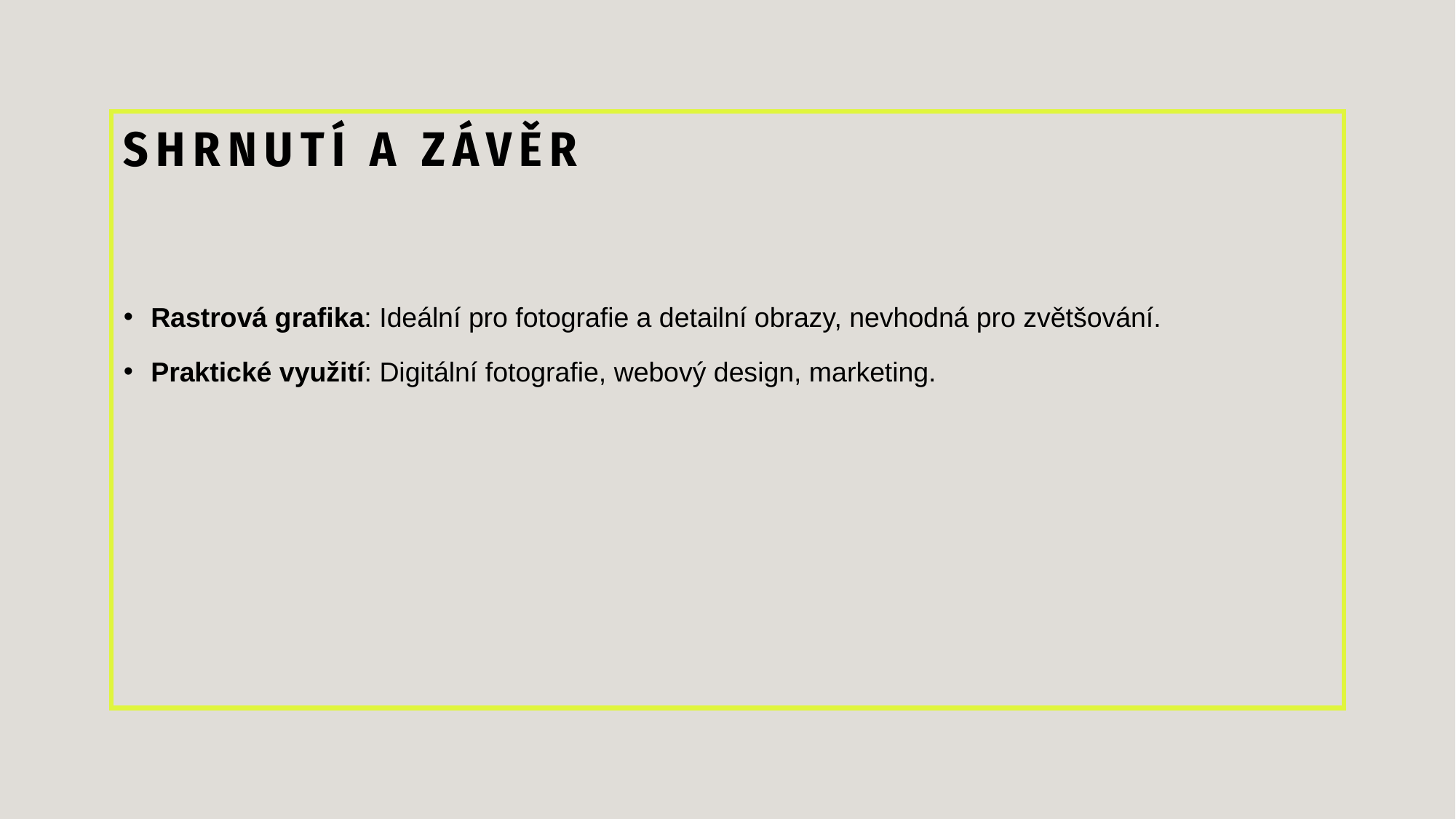

# Shrnutí a závěr

Rastrová grafika: Ideální pro fotografie a detailní obrazy, nevhodná pro zvětšování.
Praktické využití: Digitální fotografie, webový design, marketing.